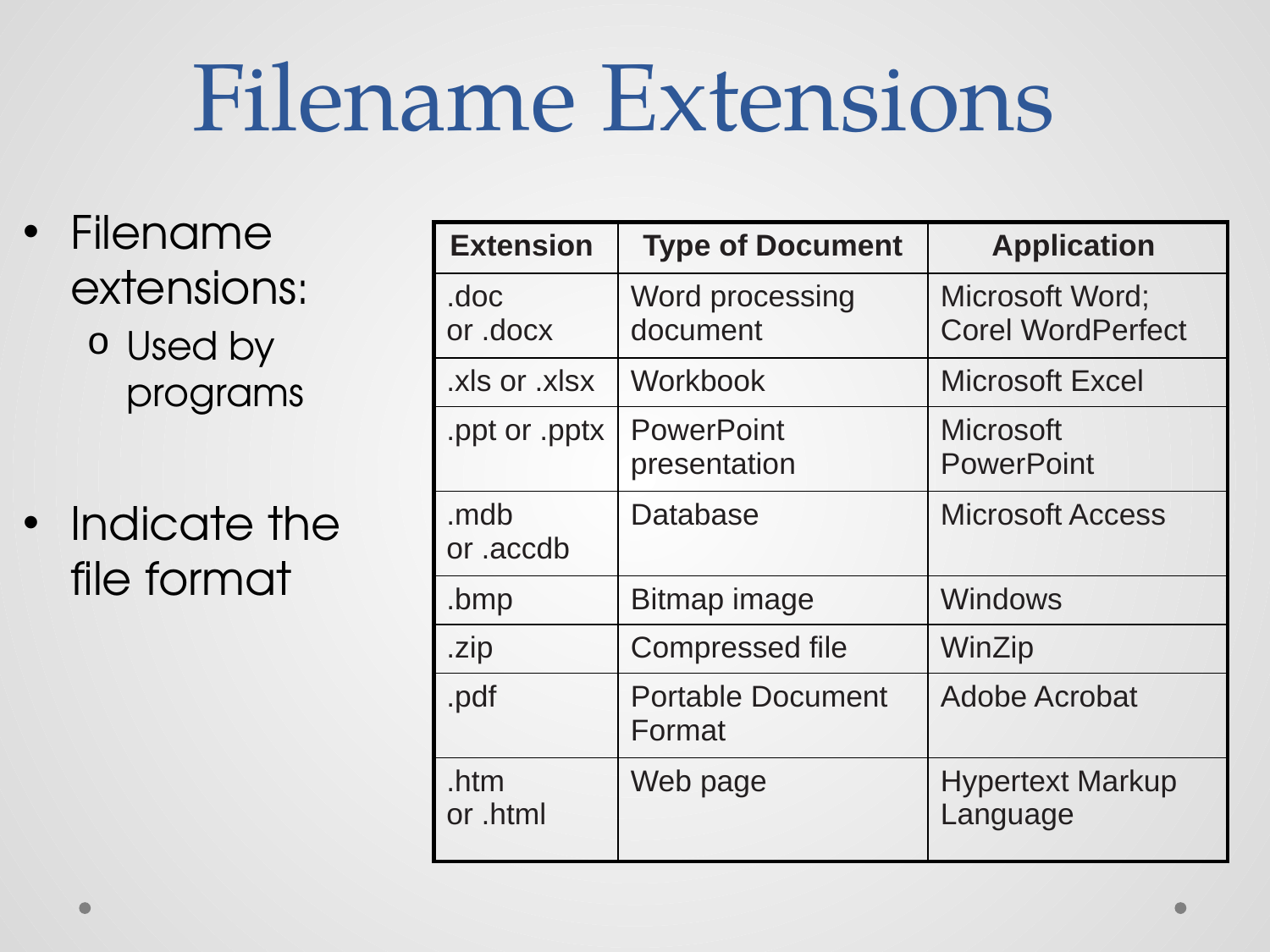

# Filename Extensions
Filename extensions:
Used by programs

Indicate the  file format
| Extension | Type of Document | Application |
| --- | --- | --- |
| .doc or .docx | Word processing document | Microsoft Word; Corel WordPerfect |
| .xls or .xlsx | Workbook | Microsoft Excel |
| .ppt or .pptx | PowerPoint presentation | Microsoft PowerPoint |
| .mdb or .accdb | Database | Microsoft Access |
| .bmp | Bitmap image | Windows |
| .zip | Compressed file | WinZip |
| .pdf | Portable Document Format | Adobe Acrobat |
| .htm or .html | Web page | Hypertext Markup Language |